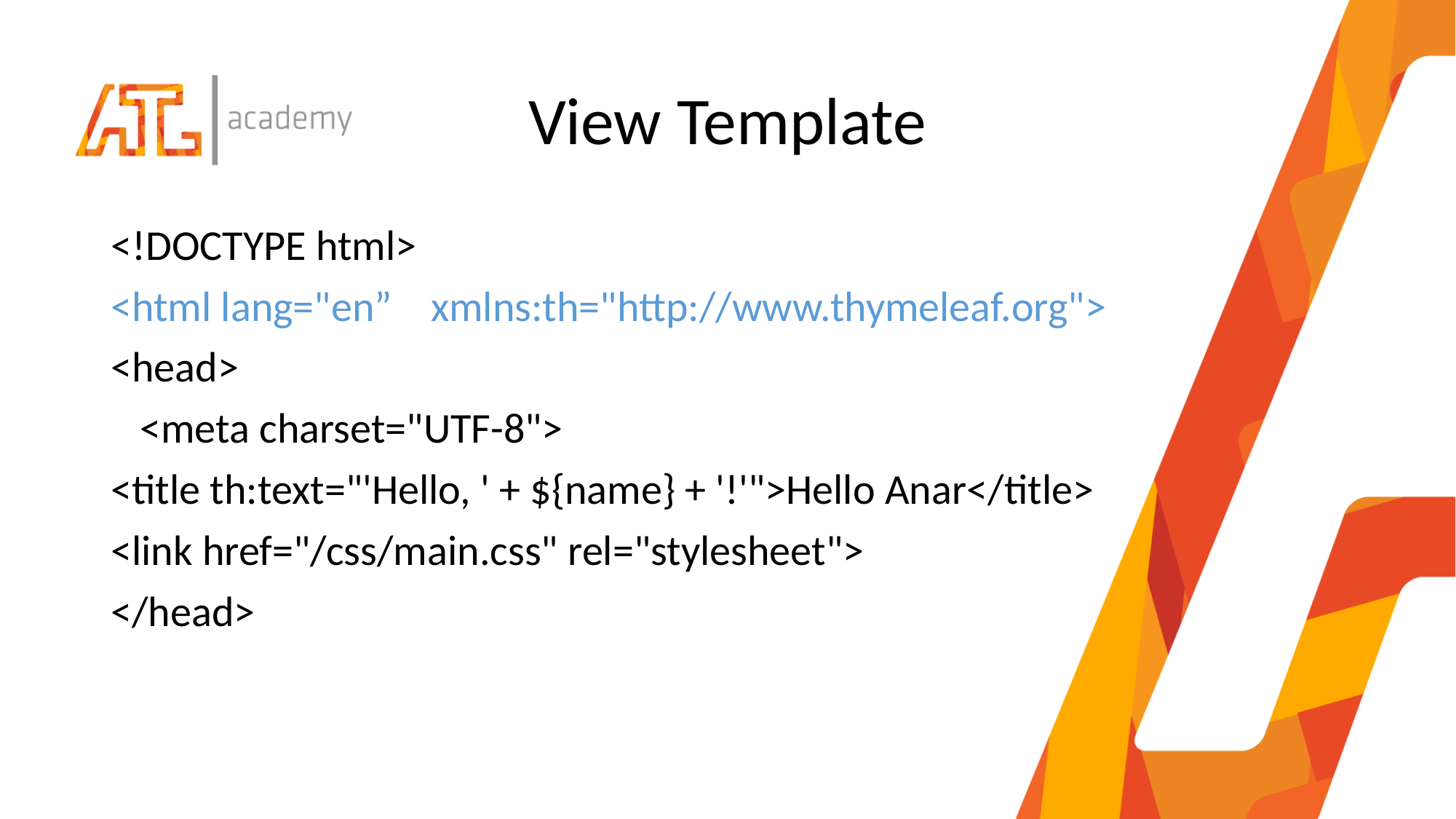

# View Template
<!DOCTYPE html>
<html lang="en”    xmlns:th="http://www.thymeleaf.org">
<head>
   <meta charset="UTF-8">
<title th:text="'Hello, ' + ${name} + '!'">Hello Anar</title>
<link href="/css/main.css" rel="stylesheet">
</head>